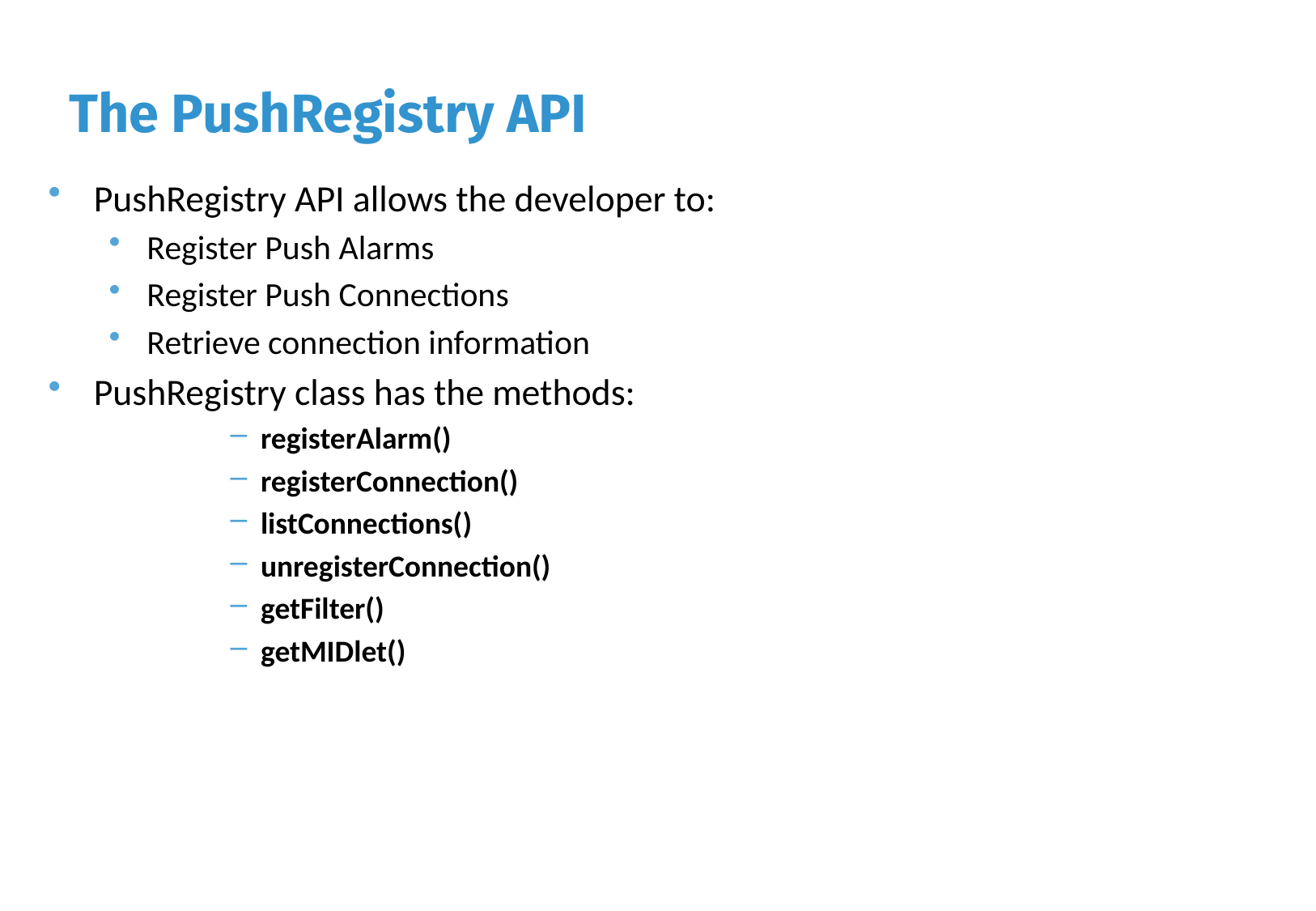

# The PushRegistry API
PushRegistry API allows the developer to:
Register Push Alarms
Register Push Connections
Retrieve connection information
PushRegistry class has the methods:
registerAlarm()
registerConnection()
listConnections()
unregisterConnection()
getFilter()
getMIDlet()